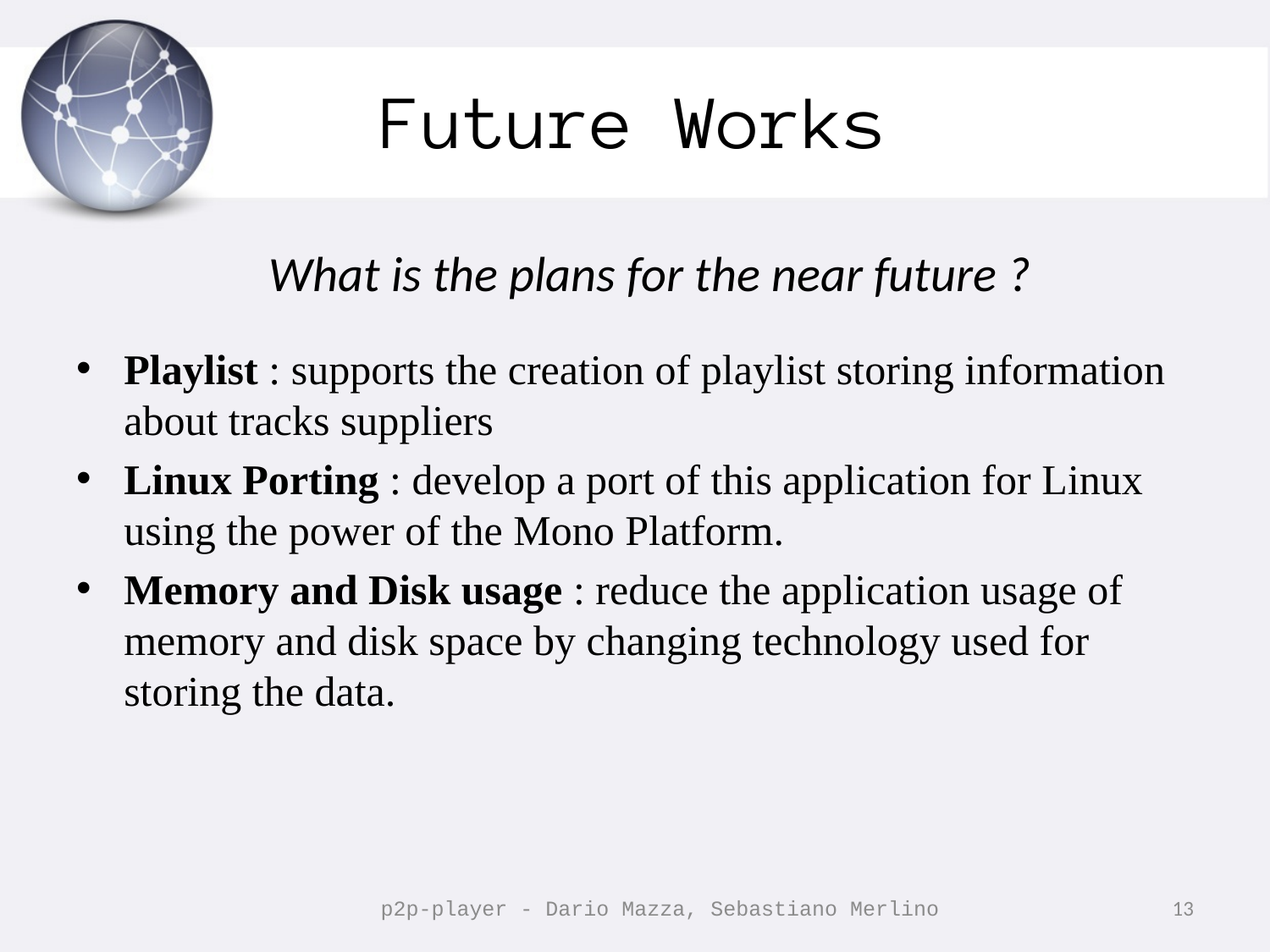

# Future Works
What is the plans for the near future ?
Playlist : supports the creation of playlist storing information about tracks suppliers
Linux Porting : develop a port of this application for Linux using the power of the Mono Platform.
Memory and Disk usage : reduce the application usage of memory and disk space by changing technology used for storing the data.
p2p-player - Dario Mazza, Sebastiano Merlino
13